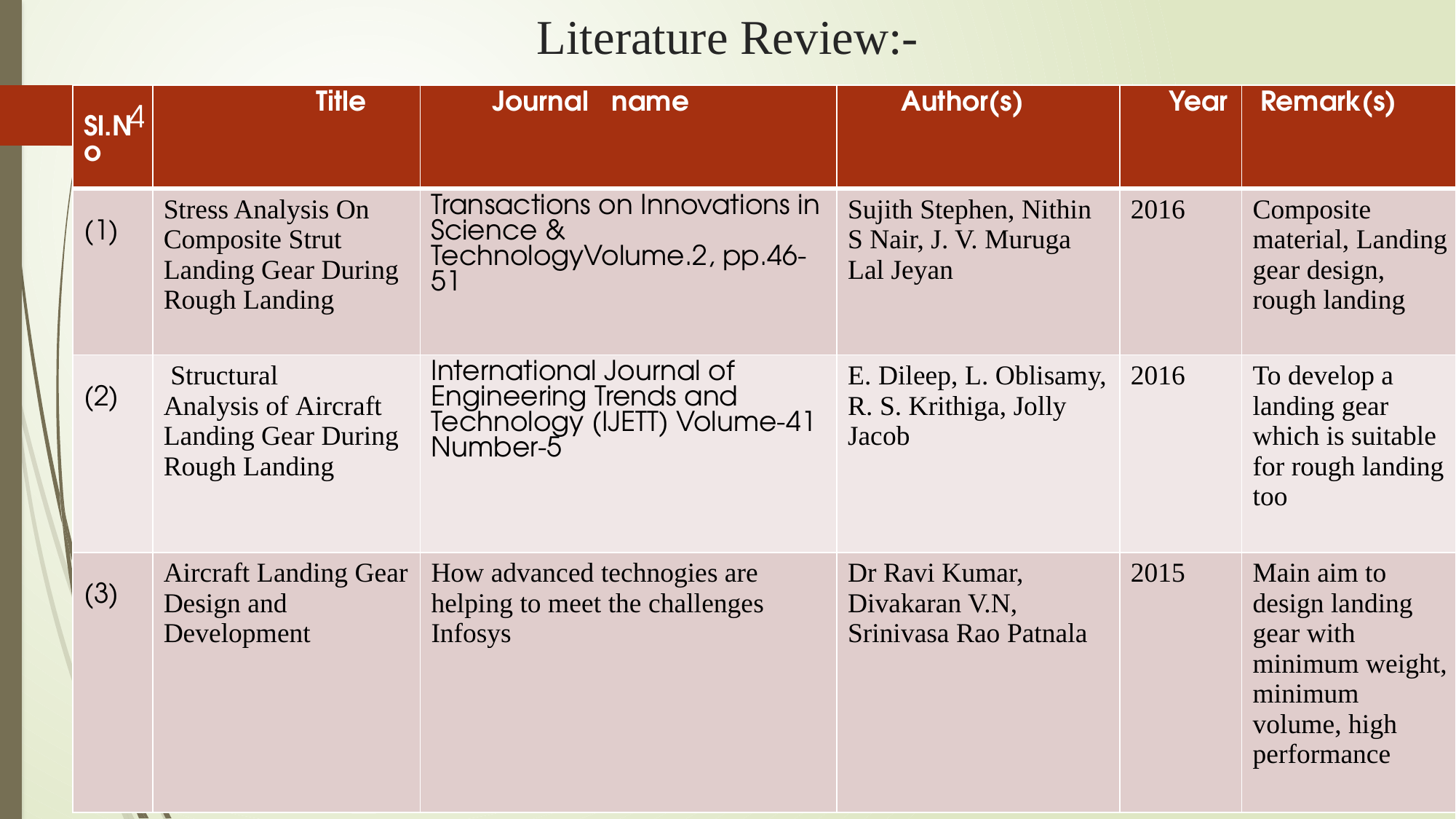

# Literature Review:-
| Sl.No | Title | Journal name | Author(s) | Year | Remark(s) |
| --- | --- | --- | --- | --- | --- |
| (1) | Stress Analysis On Composite Strut Landing Gear During Rough Landing | Transactions on Innovations in Science & TechnologyVolume.2, pp.46-51 | Sujith Stephen, Nithin S Nair, J. V. Muruga Lal Jeyan | 2016 | Composite material, Landing gear design, rough landing |
| (2) | Structural Analysis of Aircraft Landing Gear During Rough Landing | International Journal of Engineering Trends and Technology (IJETT) Volume-41 Number-5 | E. Dileep, L. Oblisamy, R. S. Krithiga, Jolly Jacob | 2016 | To develop a landing gear which is suitable for rough landing too |
| (3) | Aircraft Landing Gear Design and Development | How advanced technogies are helping to meet the challenges Infosys | Dr Ravi Kumar, Divakaran V.N, Srinivasa Rao Patnala | 2015 | Main aim to design landing gear with minimum weight, minimum volume, high performance |
4